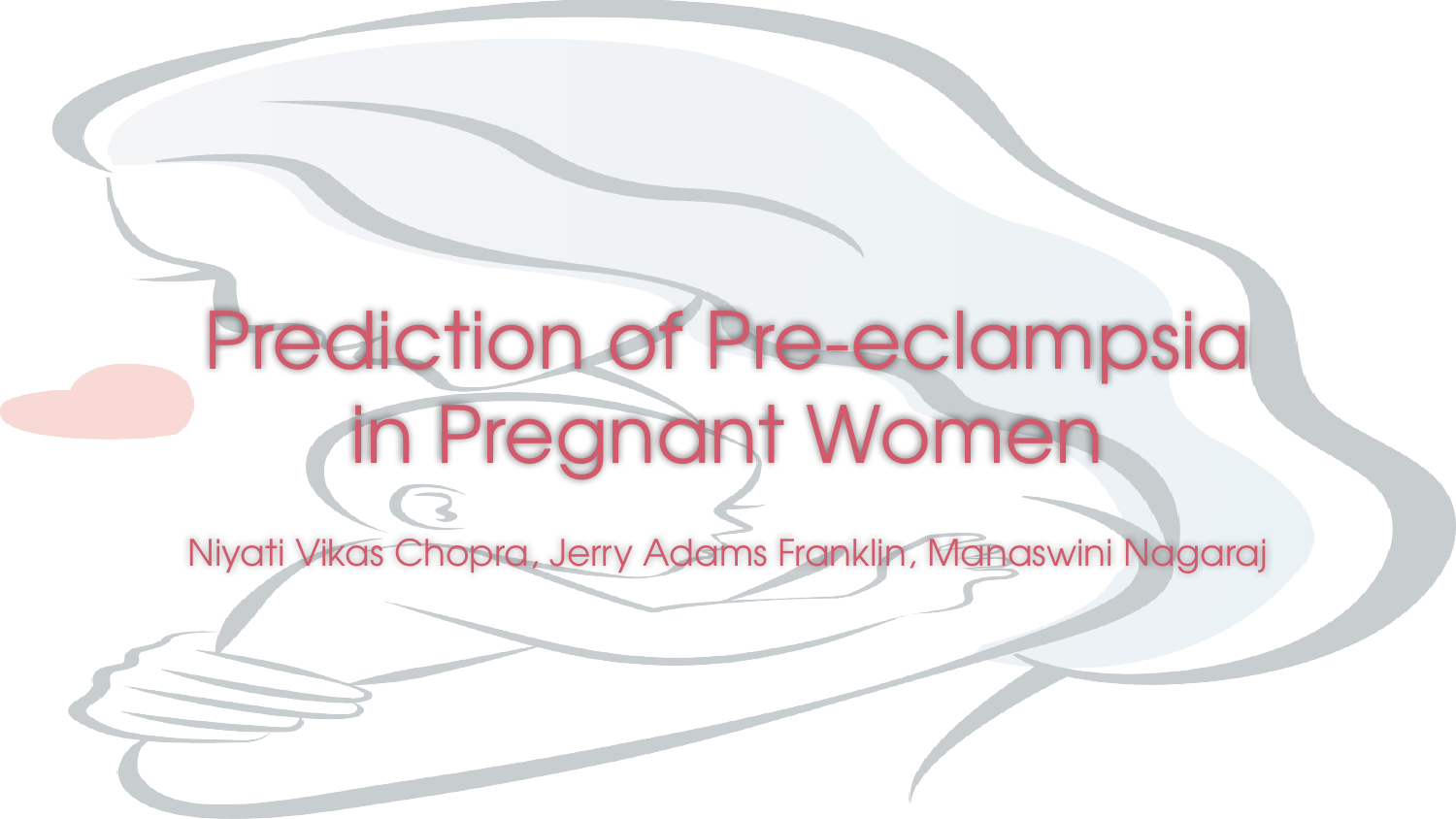

# Prediction of Pre-eclampsia in Pregnant Women
Niyati Vikas Chopra, Jerry Adams Franklin, Manaswini Nagaraj